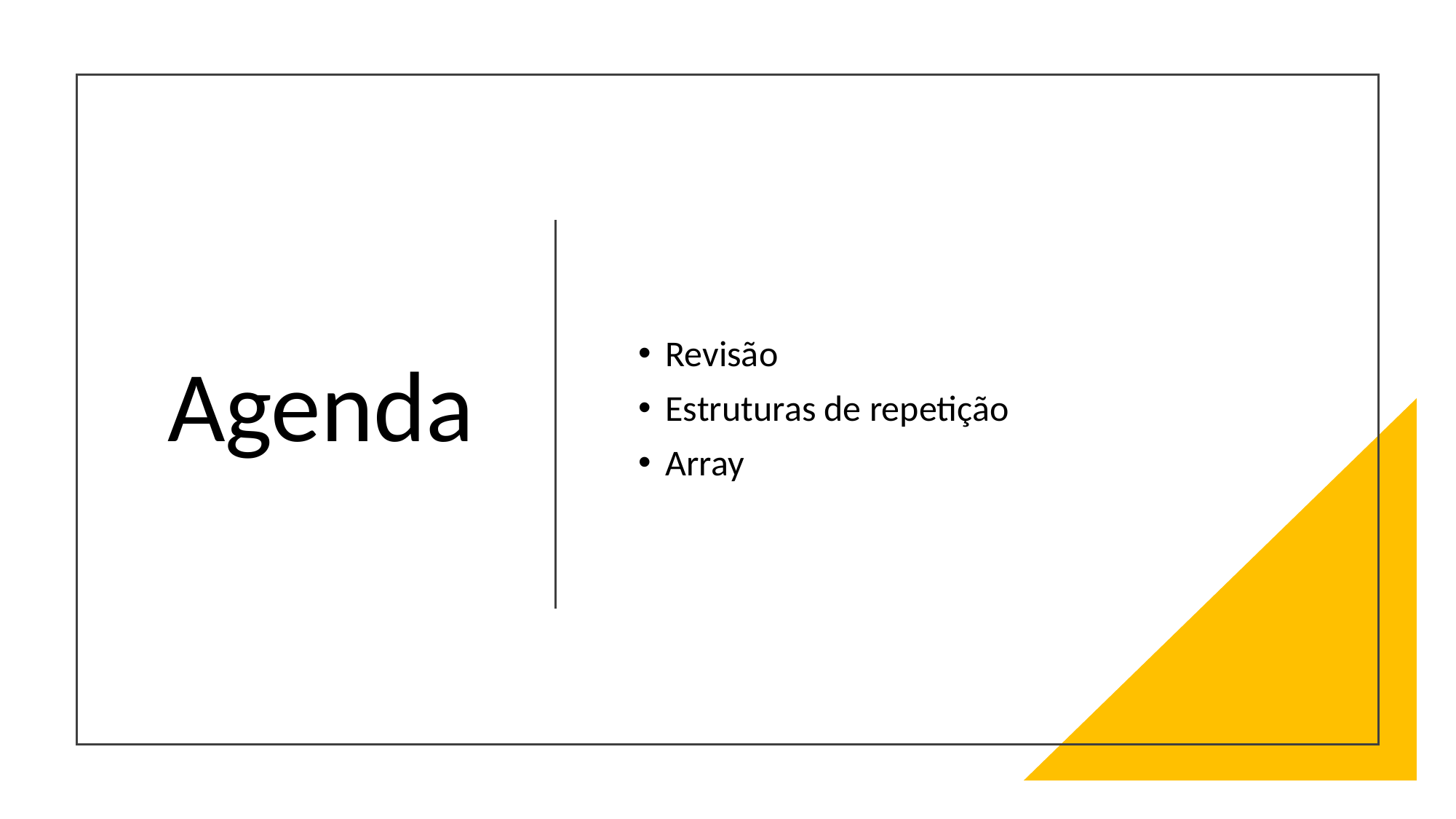

# Agenda
Revisão
Estruturas de repetição
Array